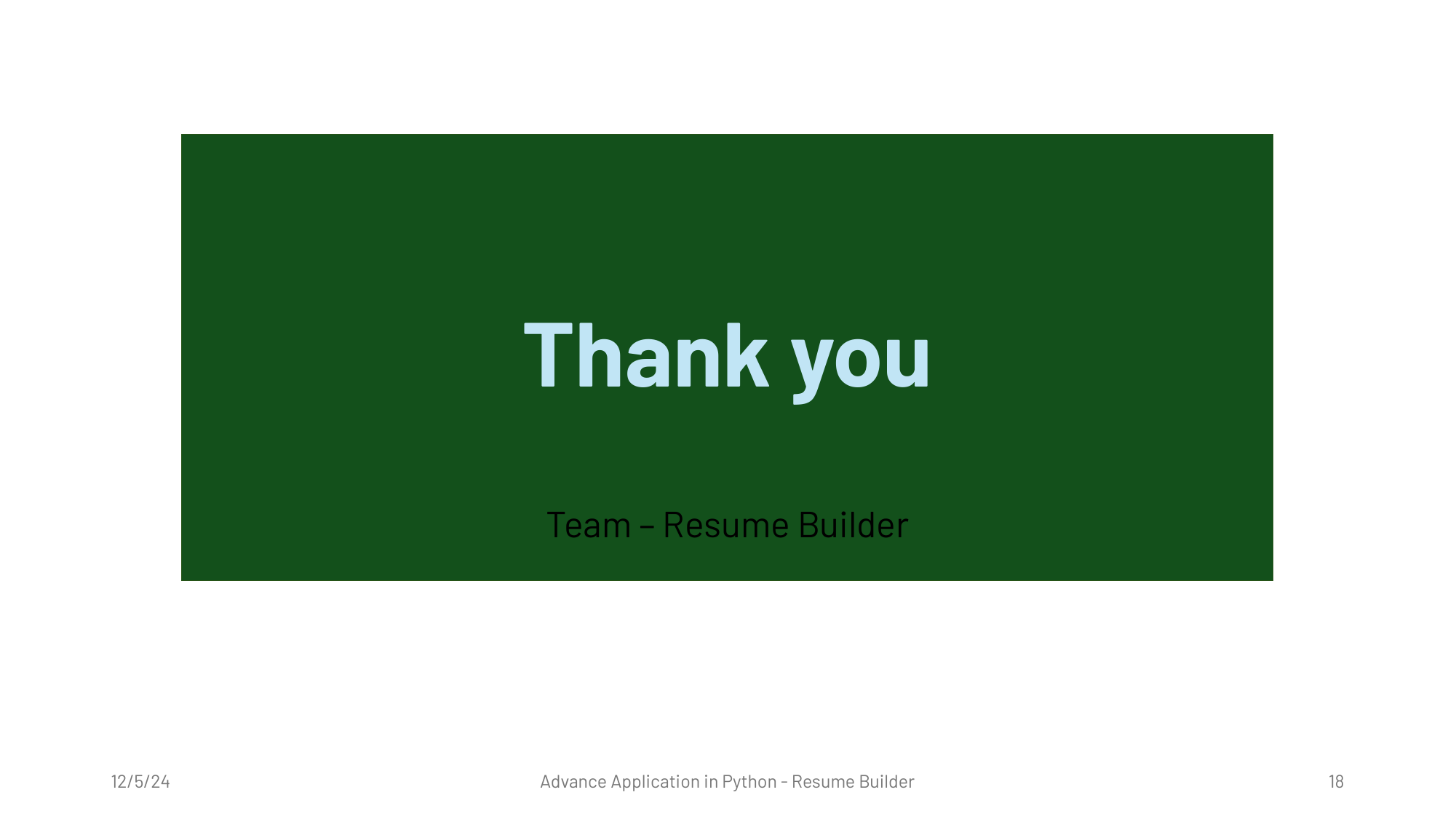

# Thank you
Team – Resume Builder
12/5/24
Advance Application in Python - Resume Builder
18